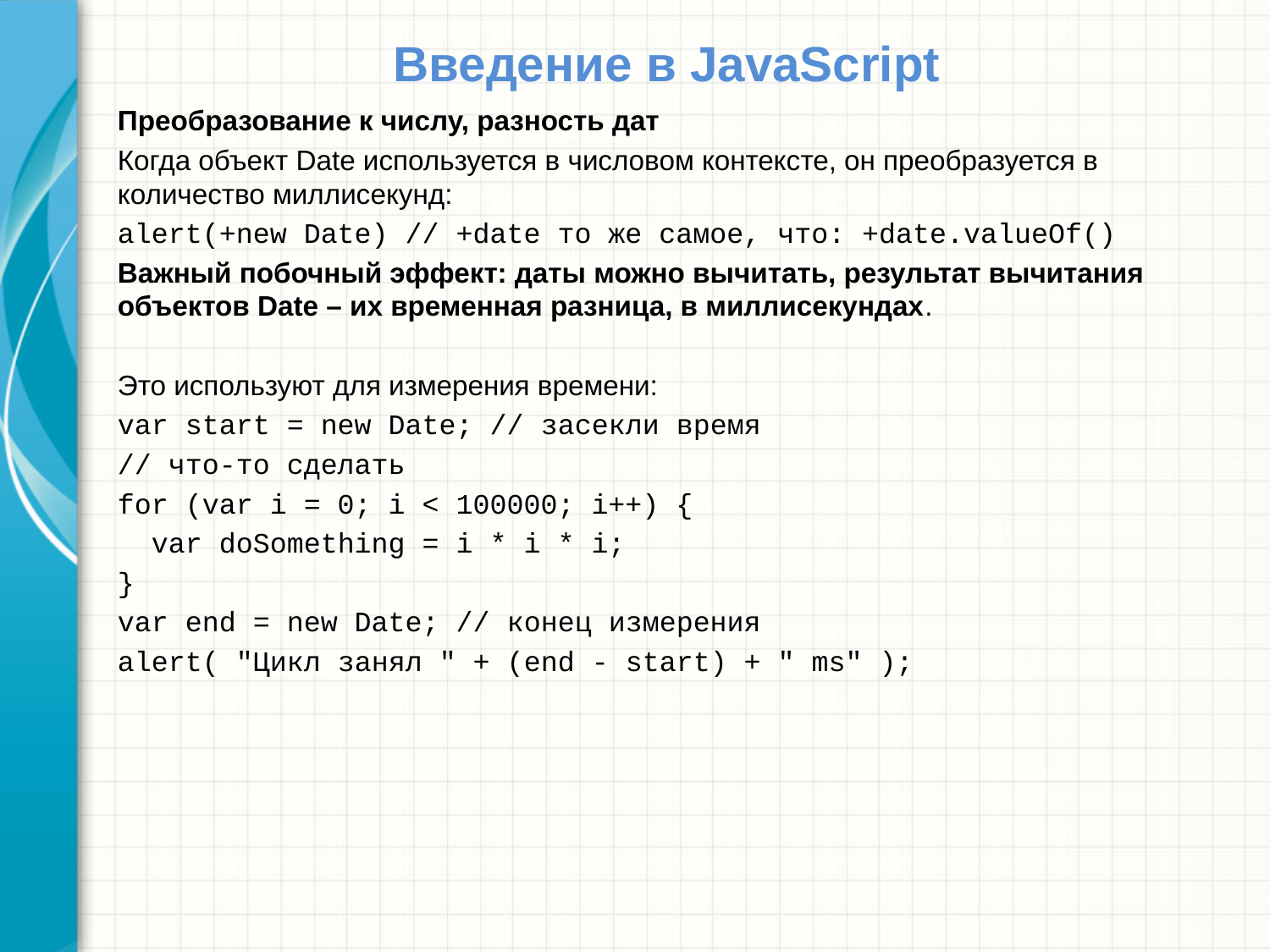

# Введение в JavaScript
Преобразование к числу, разность дат
Когда объект Date используется в числовом контексте, он преобразуется в количество миллисекунд:
alert(+new Date) // +date то же самое, что: +date.valueOf()
Важный побочный эффект: даты можно вычитать, результат вычитания объектов Date – их временная разница, в миллисекундах.

Это используют для измерения времени:
var start = new Date; // засекли время
// что-то сделать
for (var i = 0; i < 100000; i++) {
  var doSomething = i * i * i;
}
var end = new Date; // конец измерения
alert( "Цикл занял " + (end - start) + " ms" );